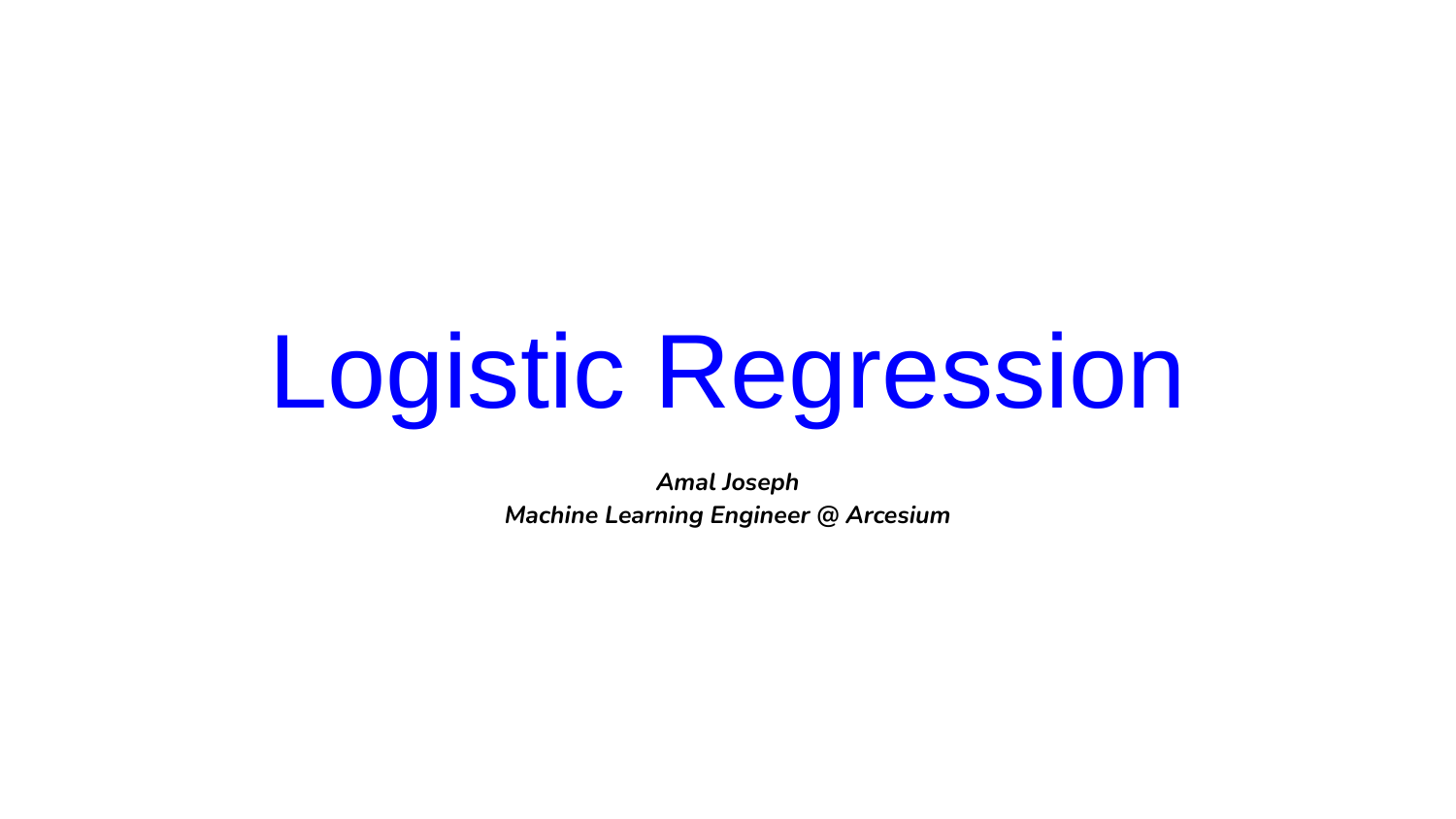

# Logistic Regression
Amal Joseph
Machine Learning Engineer @ Arcesium